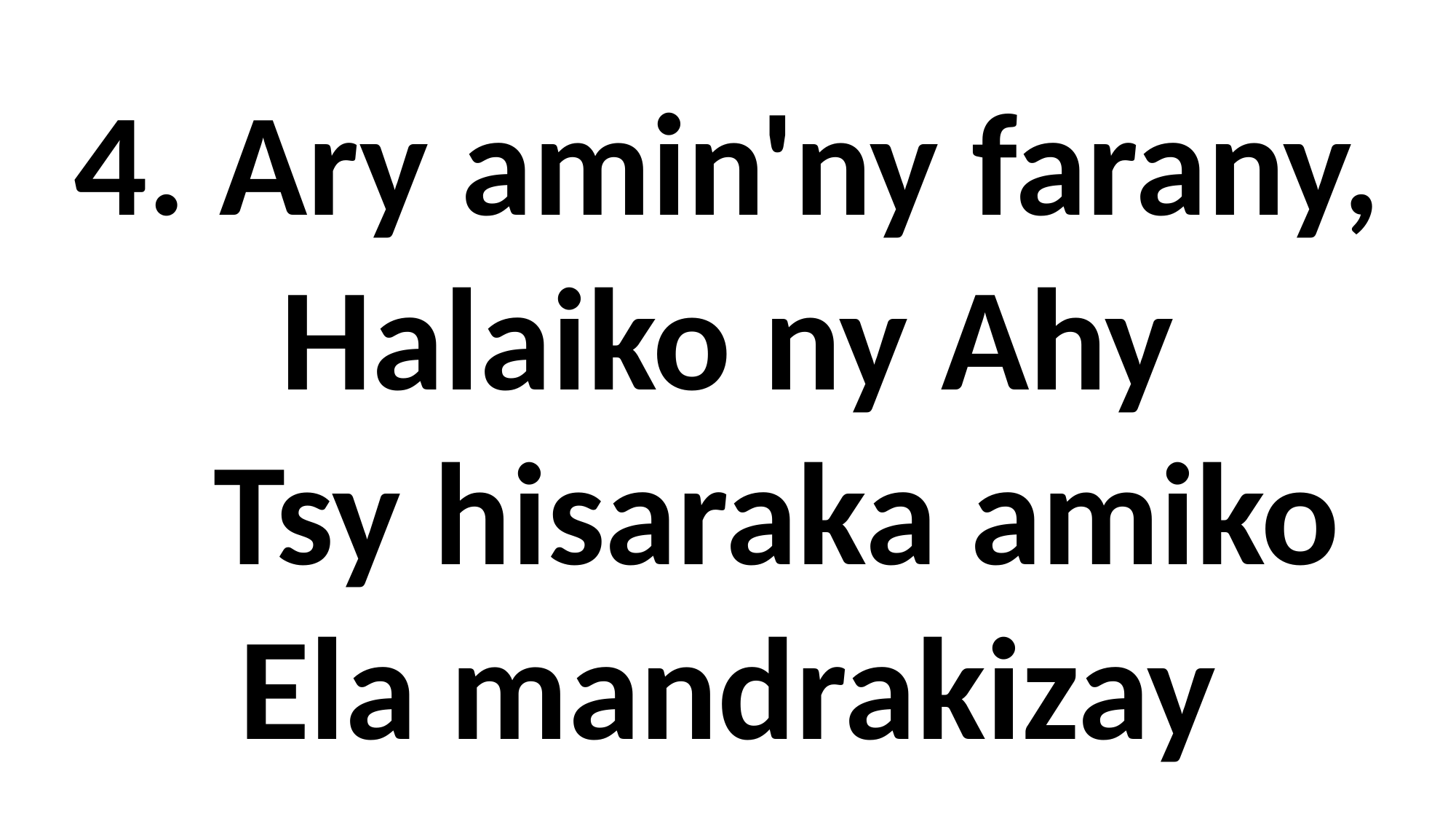

4. Ary amin'ny farany,
Halaiko ny Ahy
   Tsy hisaraka amiko
Ela mandrakizay